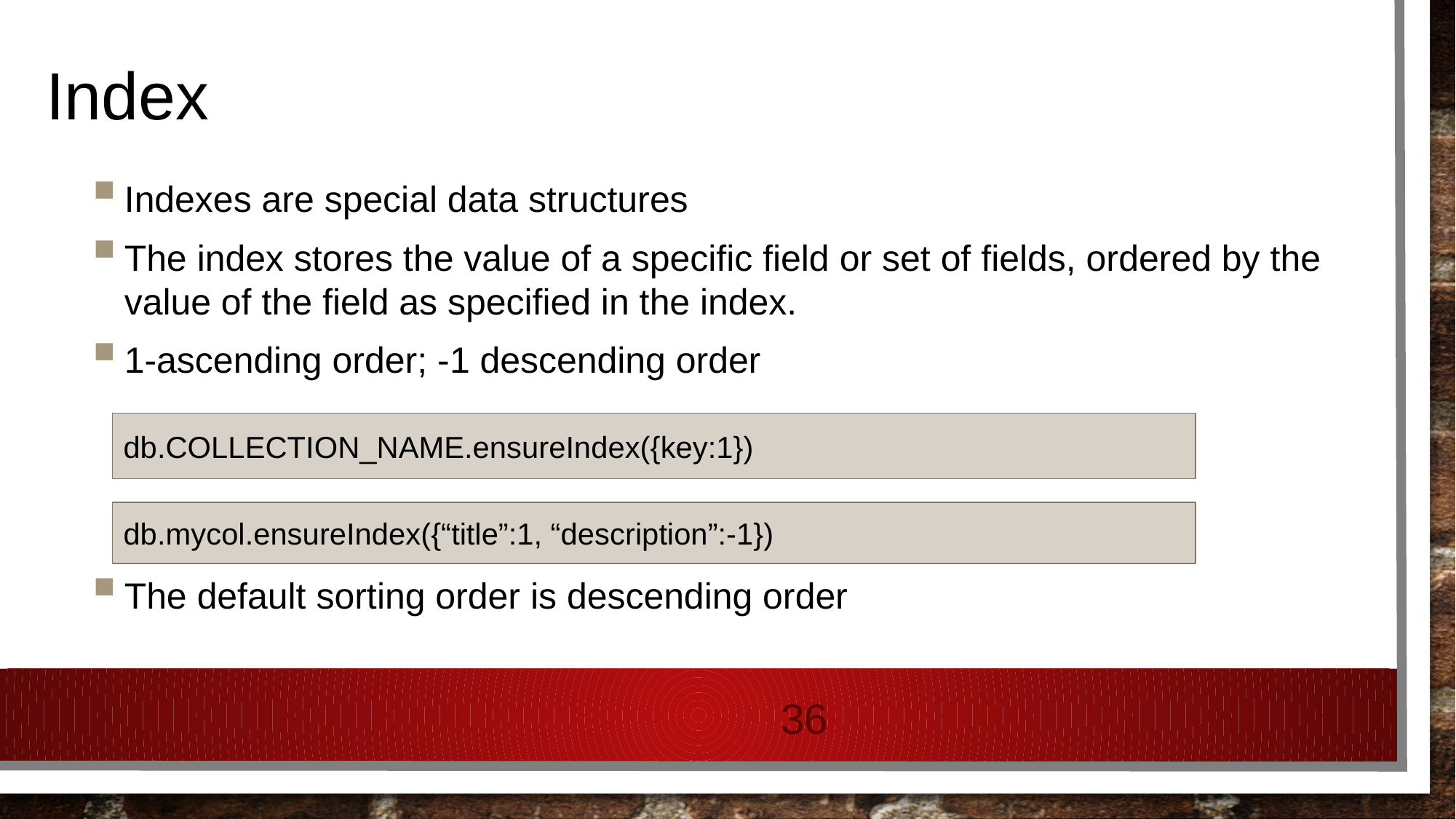

# Index
Indexes are special data structures
The index stores the value of a specific field or set of fields, ordered by the value of the field as specified in the index.
1-ascending order; -1 descending order

The default sorting order is descending order
db.COLLECTION_NAME.ensureIndex({key:1})
db.mycol.ensureIndex({“title”:1, “description”:-1})

36